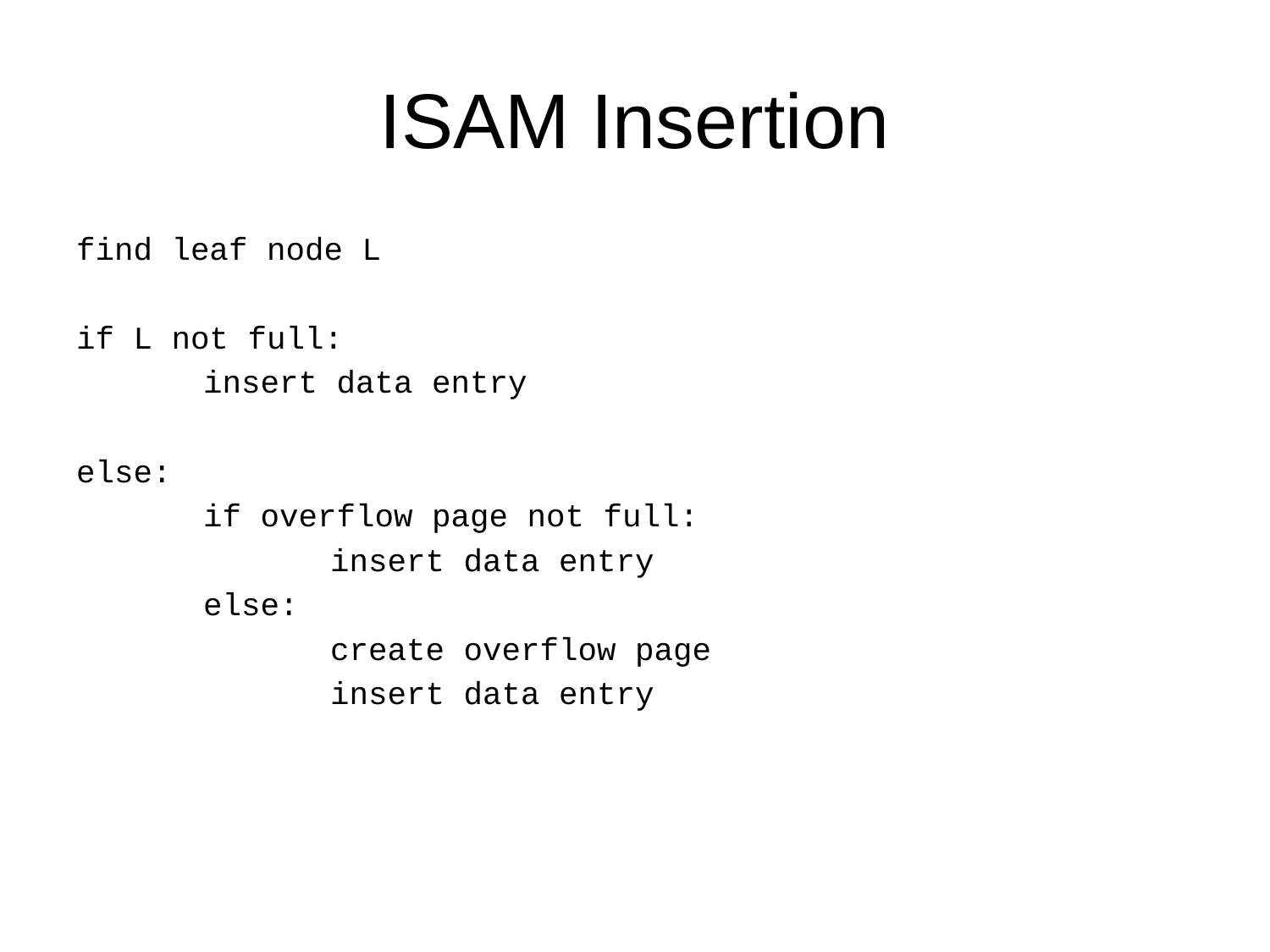

# ISAM Insertion
find leaf node L

if L not full:
	insert data entry

else:
	if overflow page not full:
		insert data entry
	else:
		create overflow page
		insert data entry